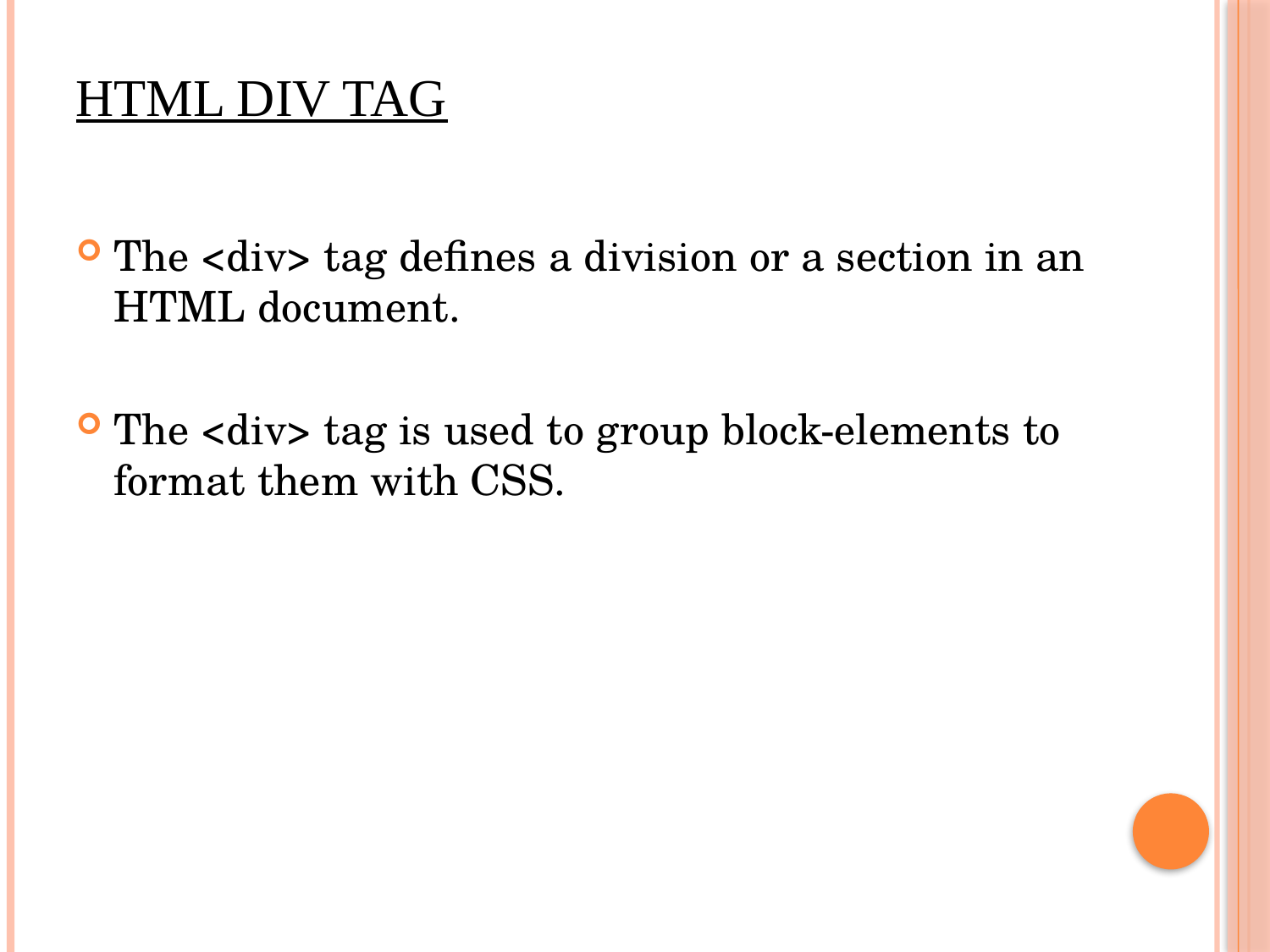

# HTML div tag
The <div> tag defines a division or a section in an HTML document.

The <div> tag is used to group block-elements to format them with CSS.